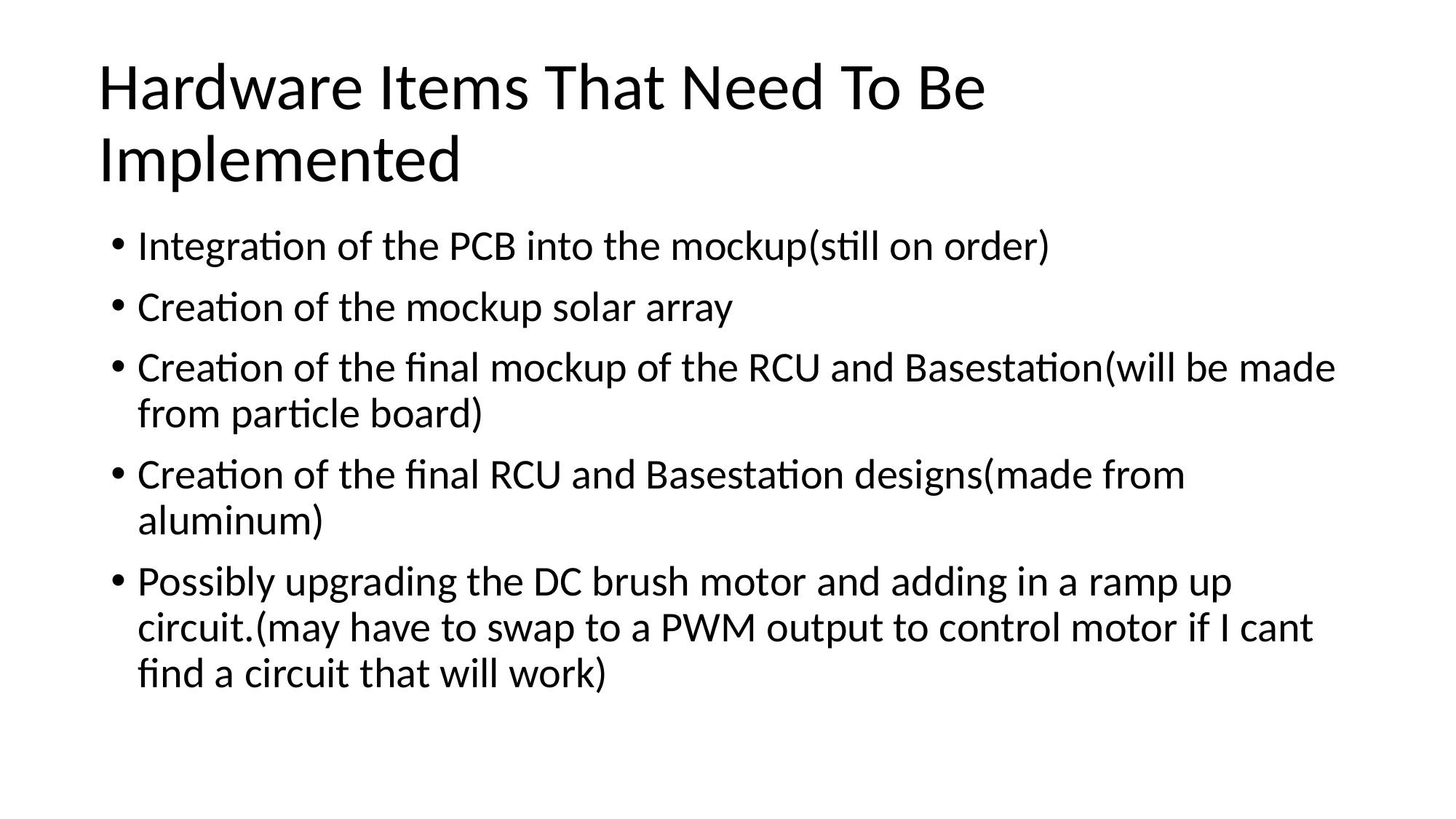

# Hardware Items That Need To Be Implemented
Integration of the PCB into the mockup(still on order)
Creation of the mockup solar array
Creation of the final mockup of the RCU and Basestation(will be made from particle board)
Creation of the final RCU and Basestation designs(made from aluminum)
Possibly upgrading the DC brush motor and adding in a ramp up circuit.(may have to swap to a PWM output to control motor if I cant find a circuit that will work)